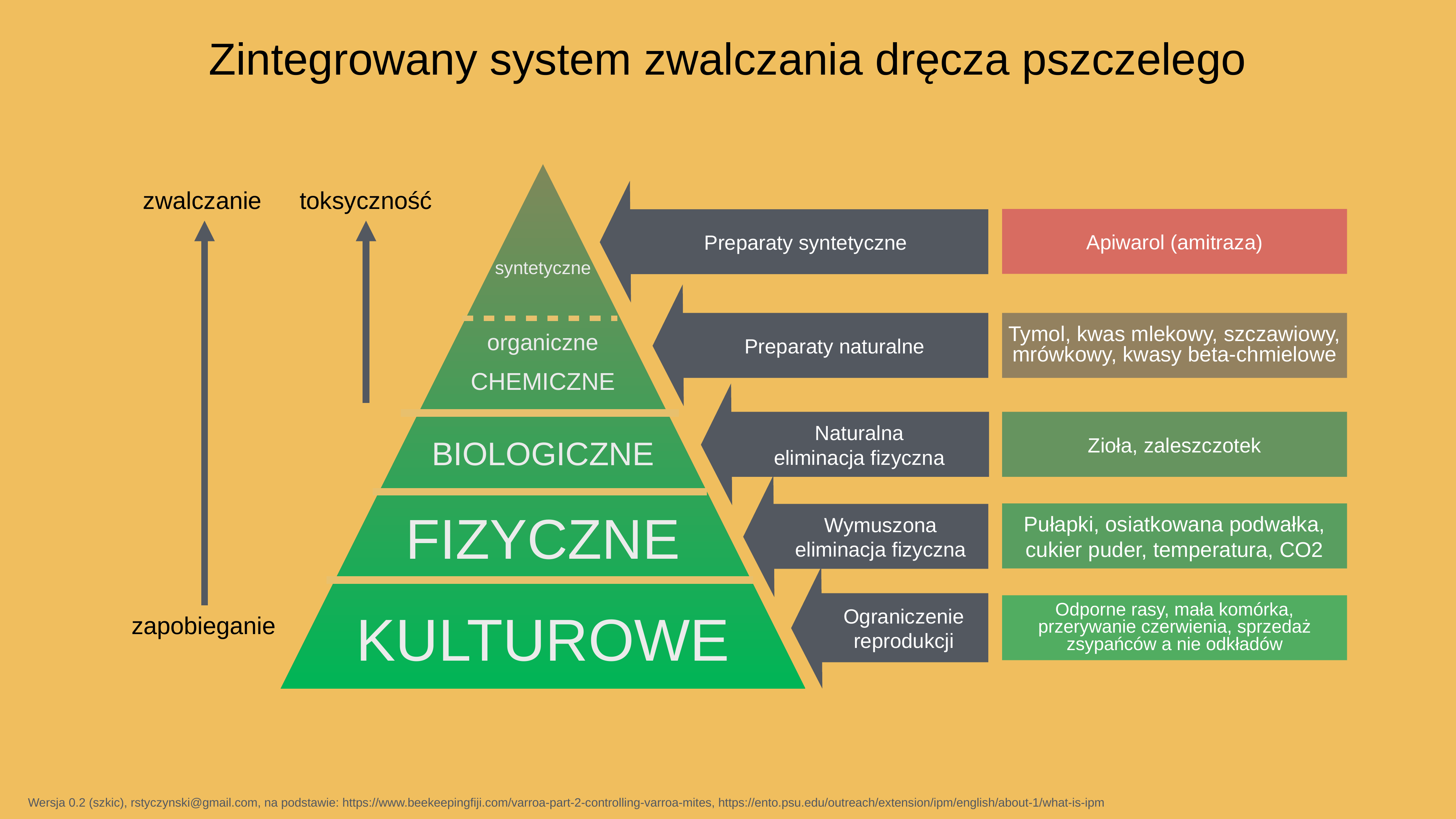

Zintegrowany system zwalczania dręcza pszczelego

zwalczanie
toksyczność
Apiwarol (amitraza)
Preparaty syntetyczne

syntetyczne
Preparaty naturalne
Tymol, kwas mlekowy, szczawiowy, mrówkowy, kwasy beta-chmielowe

organiczne

CHEMICZNE
Naturalna
eliminacja fizyczna
Zioła, zaleszczotek

BIOLOGICZNE

FIZYCZNE
Pułapki, osiatkowana podwałka, cukier puder, temperatura, CO2
Wymuszona
eliminacja fizyczna

Ograniczenie reprodukcji
KULTUROWE
Odporne rasy, mała komórka, przerywanie czerwienia, sprzedaż zsypańców a nie odkładów
zapobieganie

Wersja 0.2 (szkic), rstyczynski@gmail.com, na podstawie: https://www.beekeepingfiji.com/varroa-part-2-controlling-varroa-mites, https://ento.psu.edu/outreach/extension/ipm/english/about-1/what-is-ipm